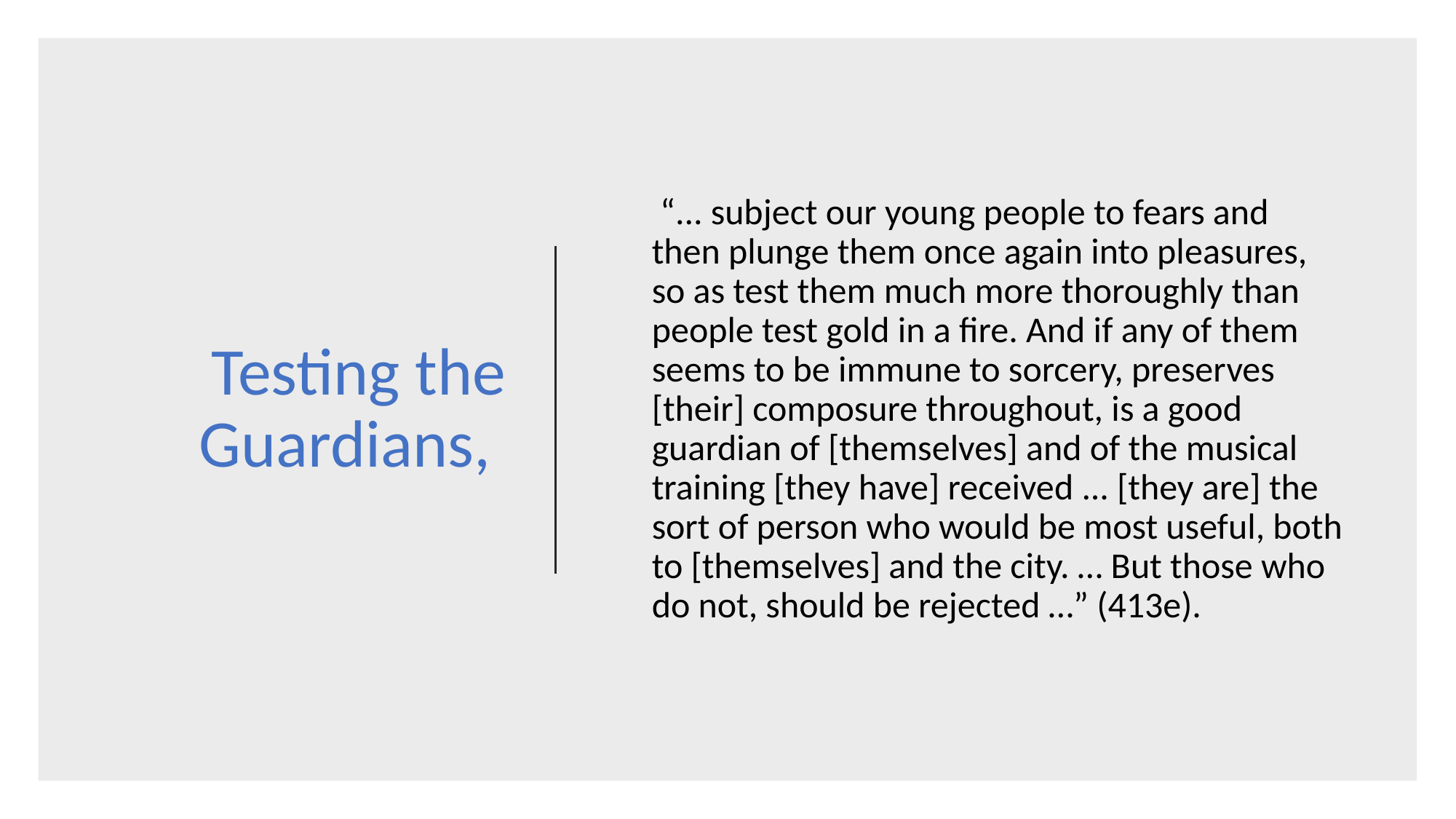

Testing the Guardians,
 “... subject our young people to fears and then plunge them once again into pleasures, so as test them much more thoroughly than people test gold in a fire. And if any of them seems to be immune to sorcery, preserves [their] composure throughout, is a good guardian of [themselves] and of the musical training [they have] received ... [they are] the sort of person who would be most useful, both to [themselves] and the city. … But those who do not, should be rejected …” (413e).